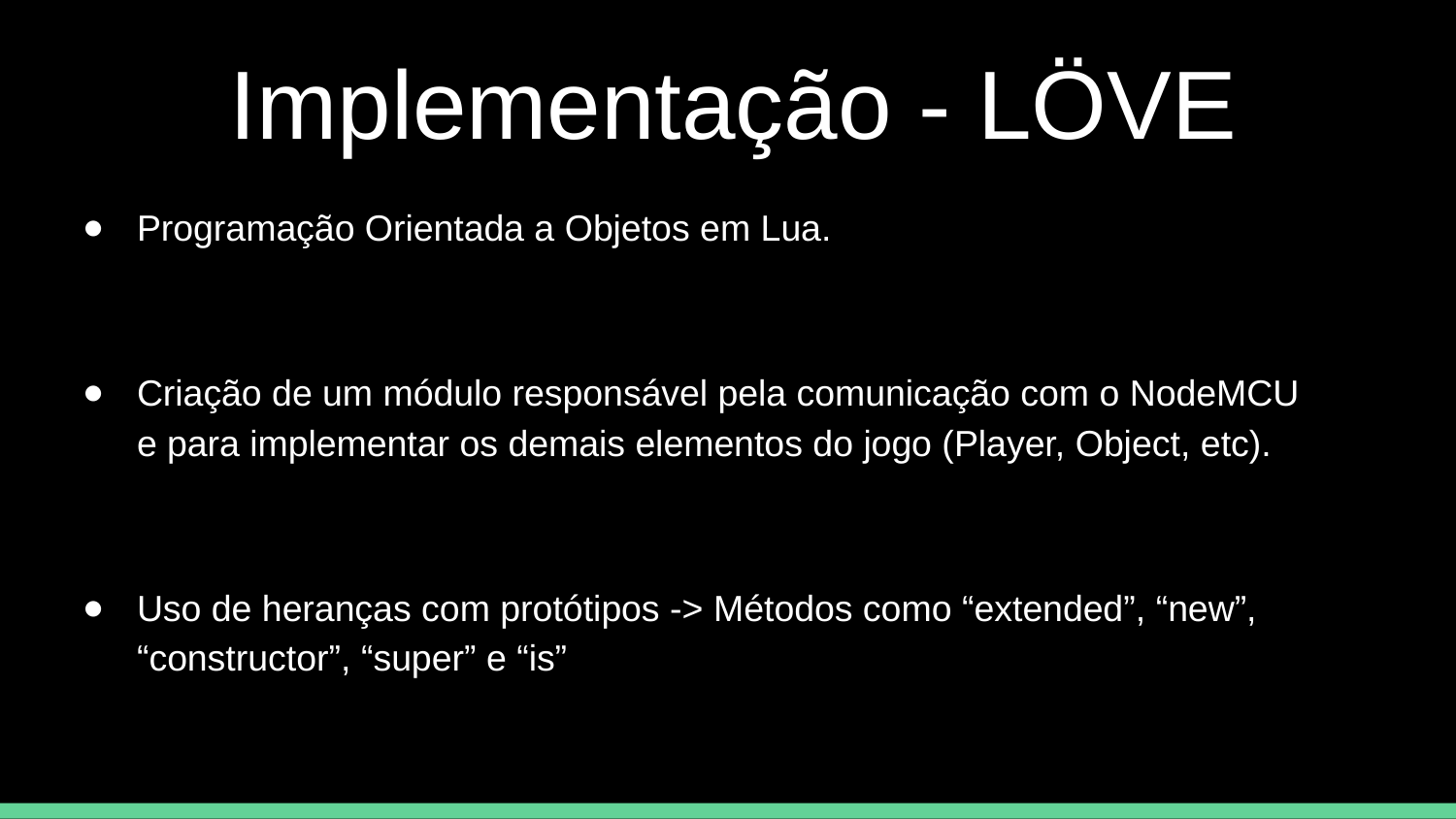

Implementação - LÖVE
Programação Orientada a Objetos em Lua.

Criação de um módulo responsável pela comunicação com o NodeMCU e para implementar os demais elementos do jogo (Player, Object, etc).

Uso de heranças com protótipos -> Métodos como “extended”, “new”, “constructor”, “super” e “is”